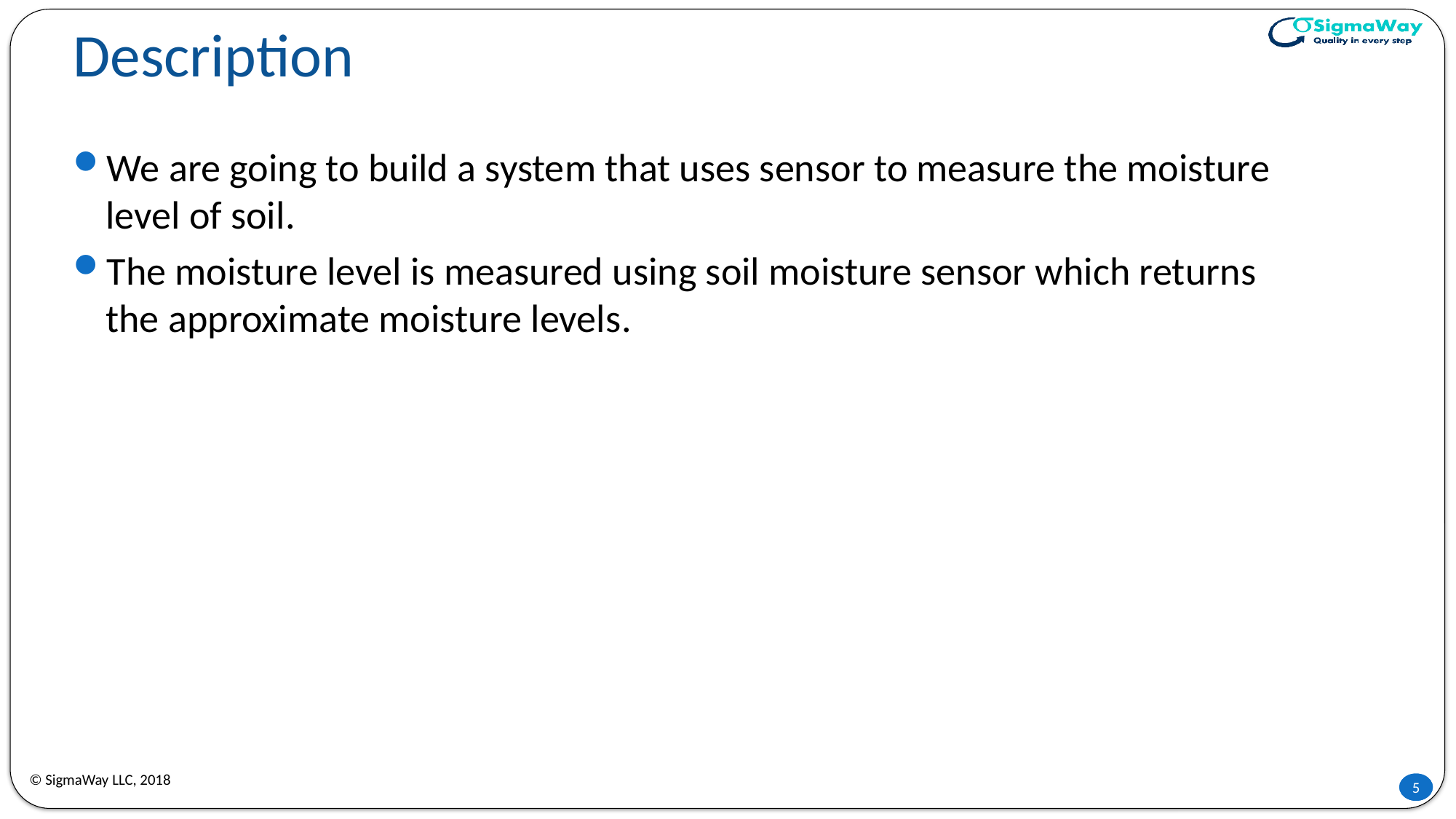

# Description
We are going to build a system that uses sensor to measure the moisture level of soil.
The moisture level is measured using soil moisture sensor which returns the approximate moisture levels.

© SigmaWay LLC, 2018